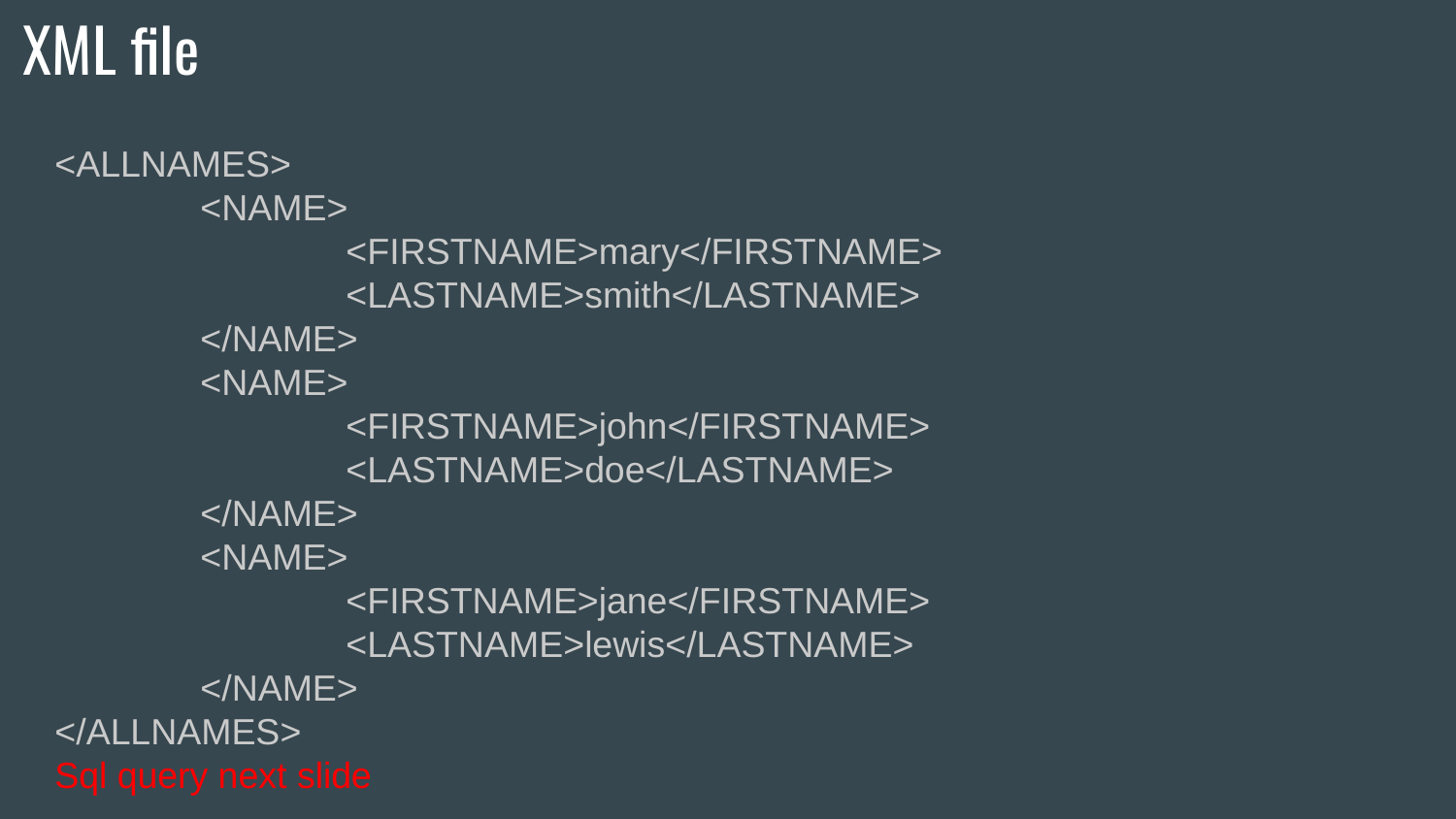

# XML file
<ALLNAMES>
	<NAME>
		<FIRSTNAME>mary</FIRSTNAME>
		<LASTNAME>smith</LASTNAME>
	</NAME>
	<NAME>
		<FIRSTNAME>john</FIRSTNAME>
		<LASTNAME>doe</LASTNAME>
	</NAME>
	<NAME>
		<FIRSTNAME>jane</FIRSTNAME>
		<LASTNAME>lewis</LASTNAME>
	</NAME>
</ALLNAMES>
Sql query next slide